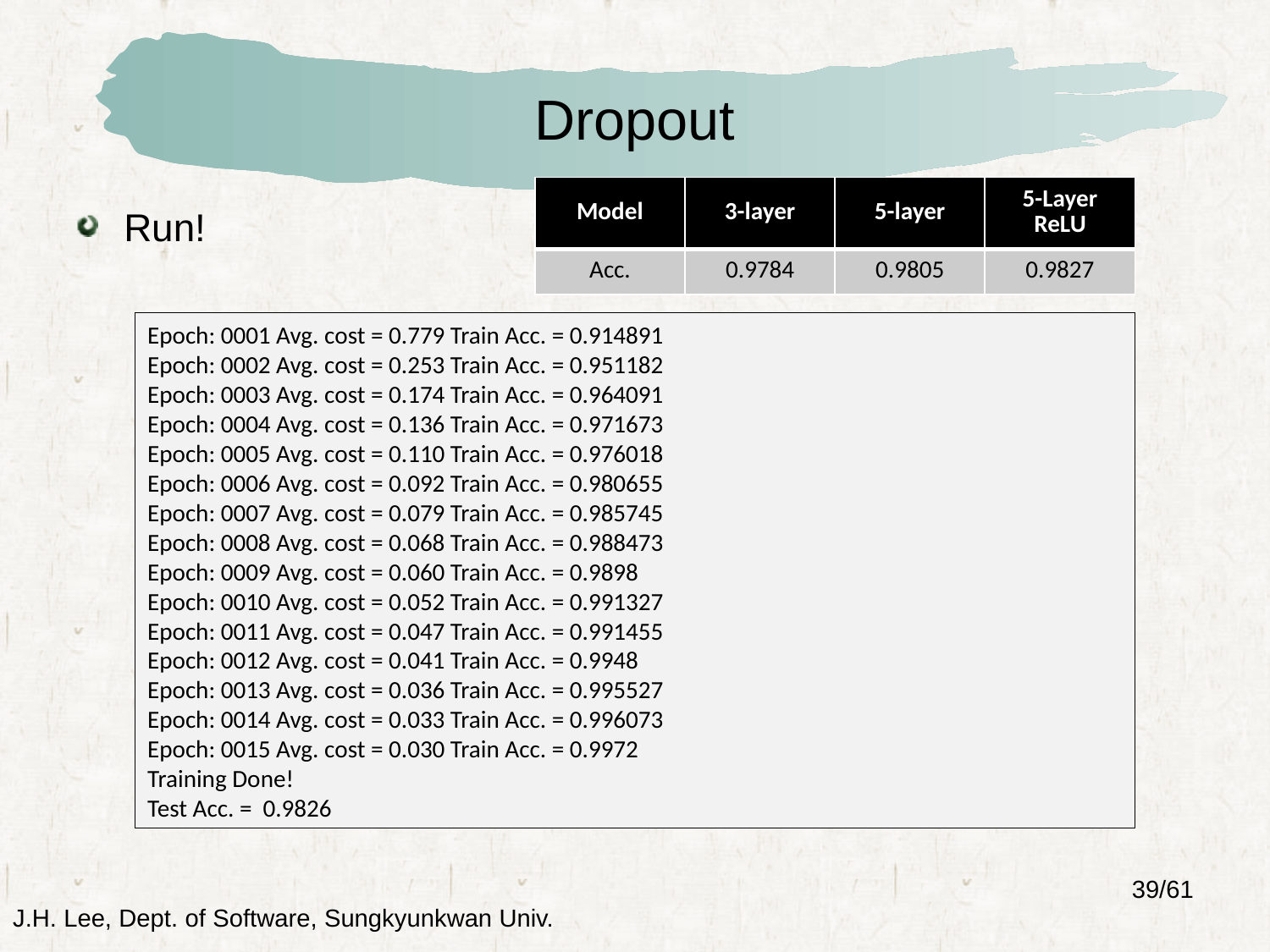

# Dropout
| Model | 3-layer | 5-layer | 5-Layer ReLU |
| --- | --- | --- | --- |
| Acc. | 0.9784 | 0.9805 | 0.9827 |
Run!

Epoch: 0001 Avg. cost = 0.779 Train Acc. = 0.914891
Epoch: 0002 Avg. cost = 0.253 Train Acc. = 0.951182
Epoch: 0003 Avg. cost = 0.174 Train Acc. = 0.964091
Epoch: 0004 Avg. cost = 0.136 Train Acc. = 0.971673
Epoch: 0005 Avg. cost = 0.110 Train Acc. = 0.976018
Epoch: 0006 Avg. cost = 0.092 Train Acc. = 0.980655
Epoch: 0007 Avg. cost = 0.079 Train Acc. = 0.985745
Epoch: 0008 Avg. cost = 0.068 Train Acc. = 0.988473
Epoch: 0009 Avg. cost = 0.060 Train Acc. = 0.9898
Epoch: 0010 Avg. cost = 0.052 Train Acc. = 0.991327
Epoch: 0011 Avg. cost = 0.047 Train Acc. = 0.991455
Epoch: 0012 Avg. cost = 0.041 Train Acc. = 0.9948
Epoch: 0013 Avg. cost = 0.036 Train Acc. = 0.995527
Epoch: 0014 Avg. cost = 0.033 Train Acc. = 0.996073
Epoch: 0015 Avg. cost = 0.030 Train Acc. = 0.9972
Training Done!
Test Acc. =  0.9826
39/61
J.H. Lee, Dept. of Software, Sungkyunkwan Univ.